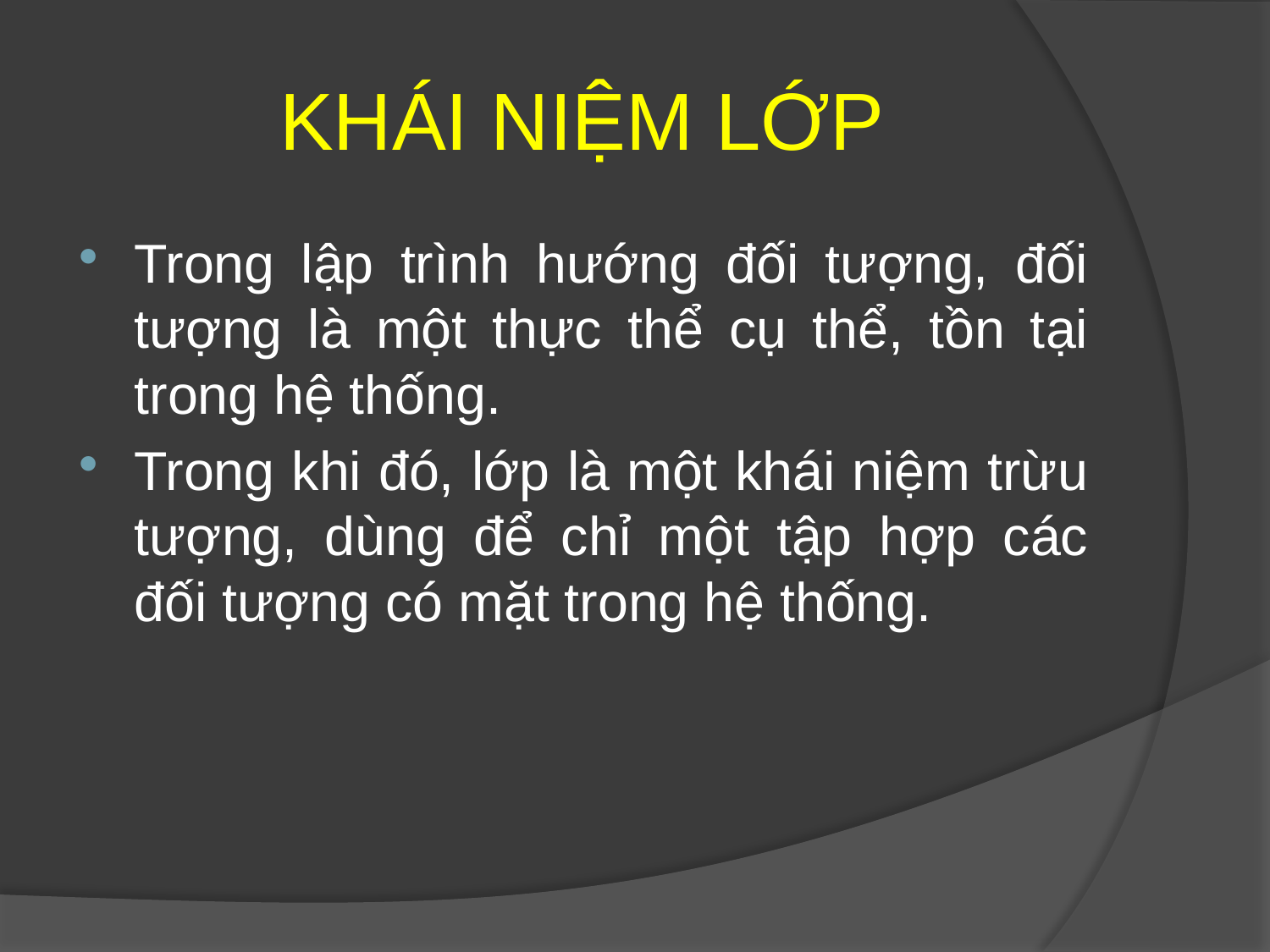

# KHÁI NIỆM LỚP
Trong lập trình hướng đối tượng, đối tượng là một thực thể cụ thể, tồn tại trong hệ thống.
Trong khi đó, lớp là một khái niệm trừu tượng, dùng để chỉ một tập hợp các đối tượng có mặt trong hệ thống.